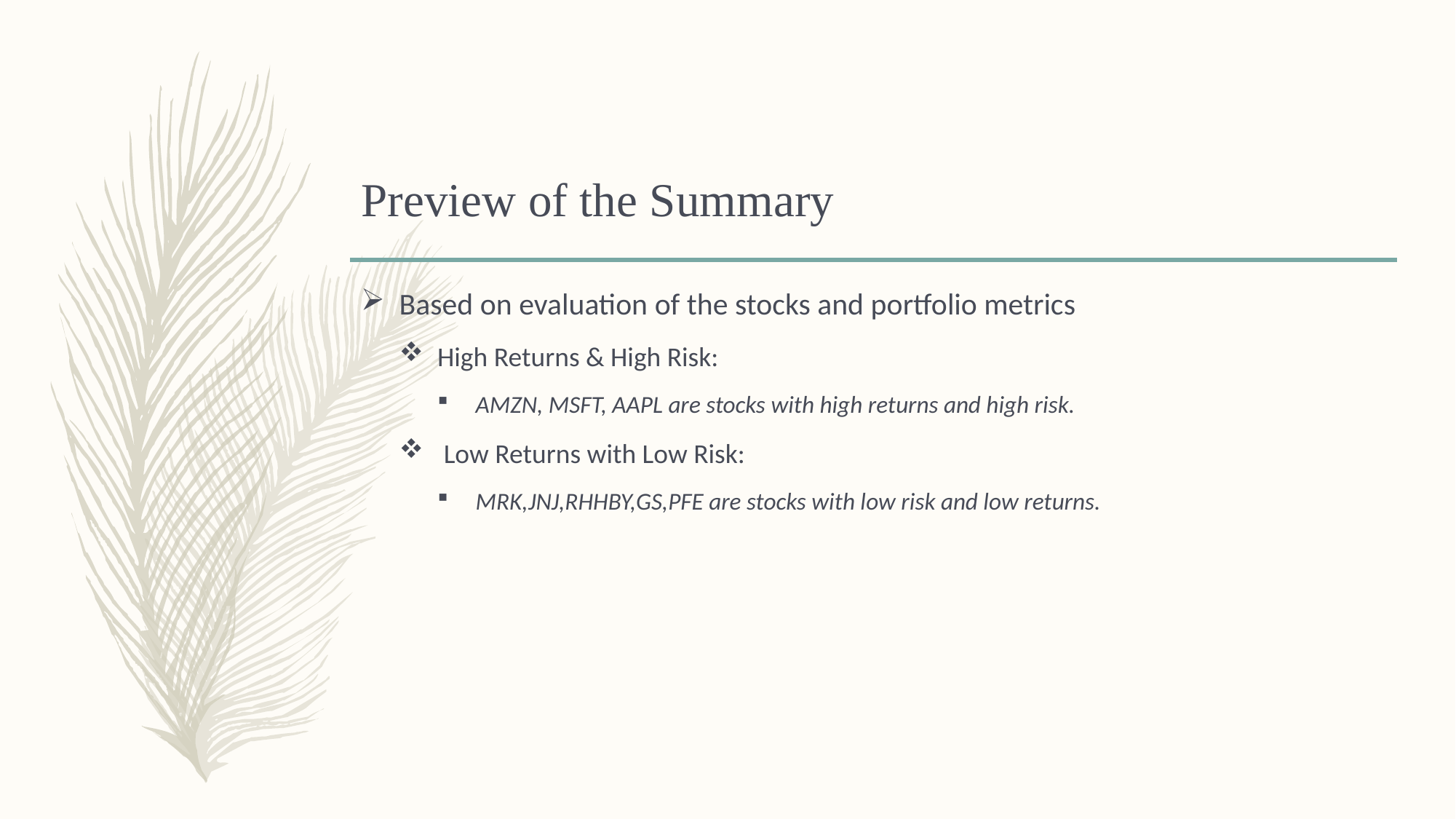

# Preview of the Summary
Based on evaluation of the stocks and portfolio metrics
High Returns & High Risk:
AMZN, MSFT, AAPL are stocks with high returns and high risk.
 Low Returns with Low Risk:
MRK,JNJ,RHHBY,GS,PFE are stocks with low risk and low returns.